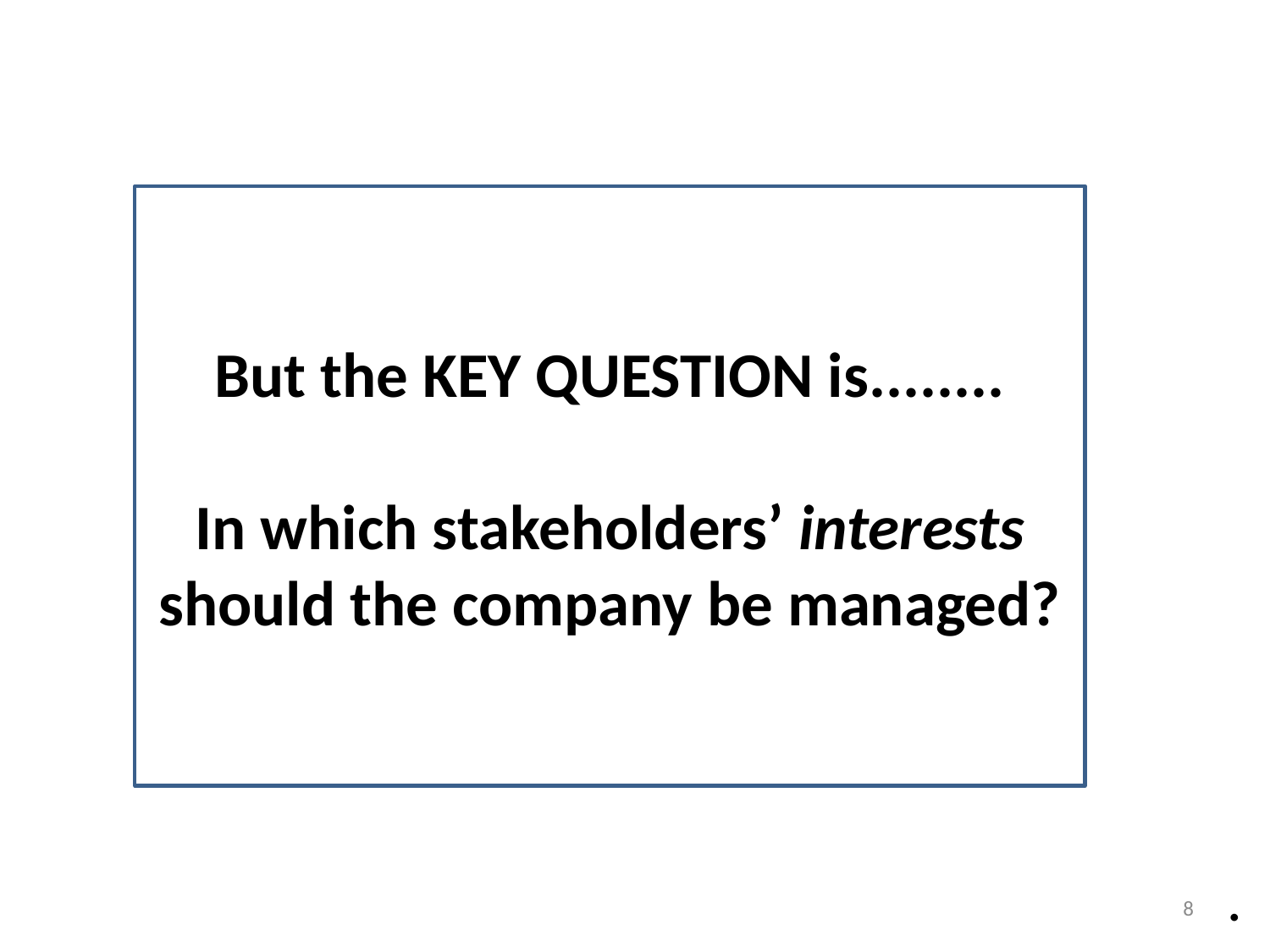

But the KEY QUESTION is........

In which stakeholders’ interests should the company be managed?
.
8